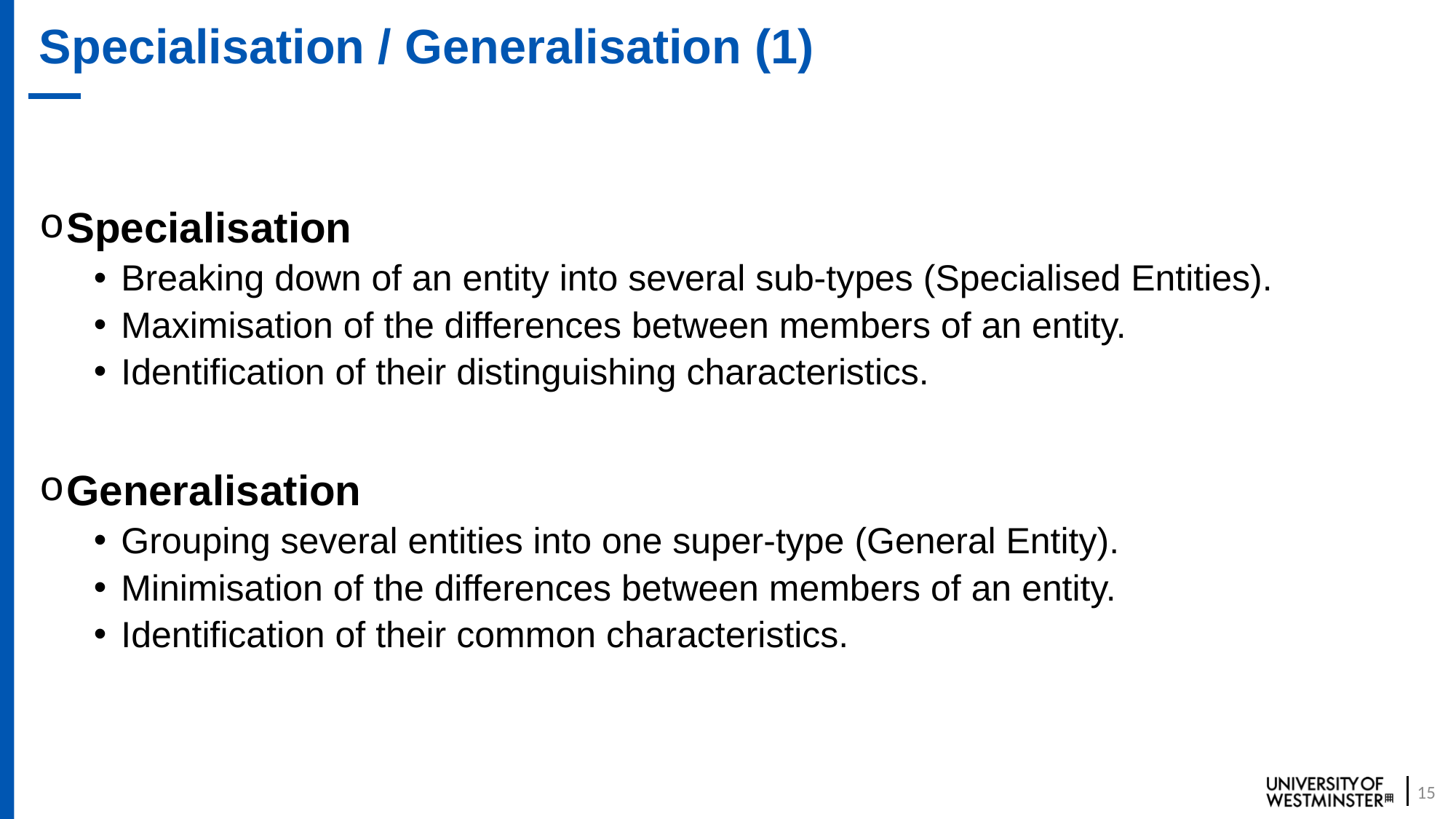

# Specialisation / Generalisation (1)

Specialisation
Breaking down of an entity into several sub-types (Specialised Entities).
Maximisation of the differences between members of an entity.
Identification of their distinguishing characteristics.

Generalisation
Grouping several entities into one super-type (General Entity).
Minimisation of the differences between members of an entity.
Identification of their common characteristics.

15